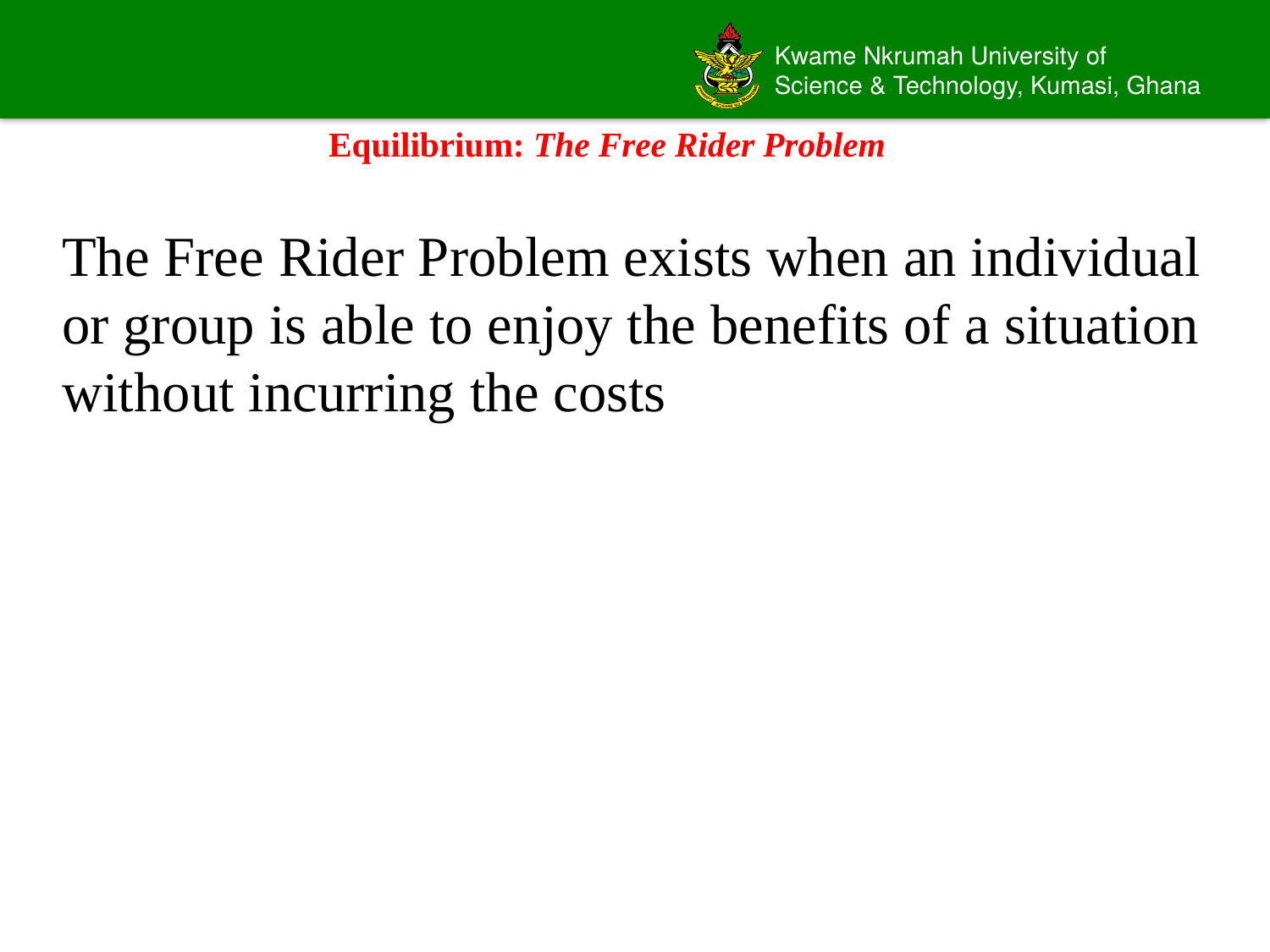

# Equilibrium: The Free Rider Problem
The Free Rider Problem exists when an individual or group is able to enjoy the benefits of a situation without incurring the costs